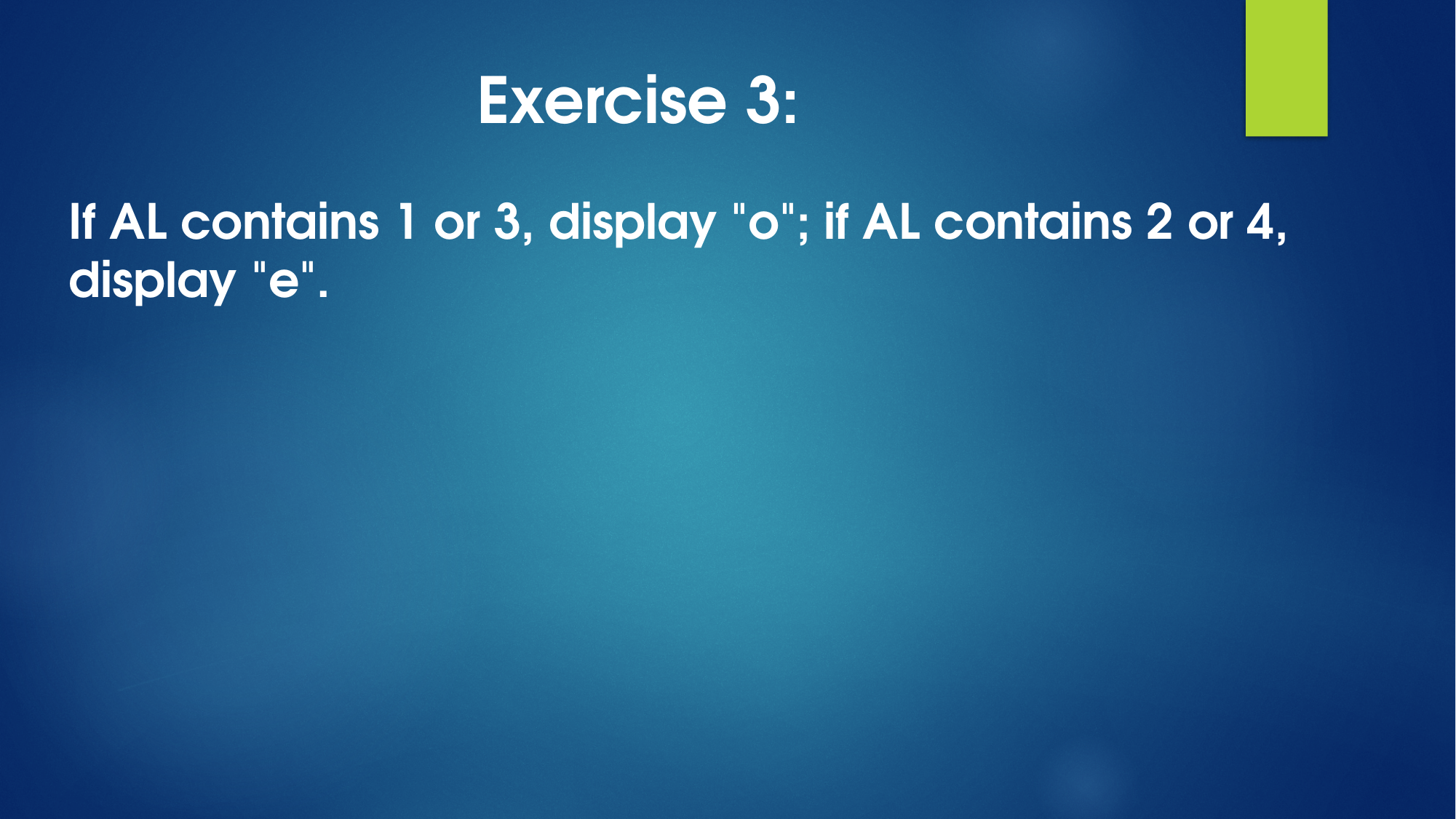

# Exercise 3:
If AL contains 1 or 3, display "o"; if AL contains 2 or 4, display "e".